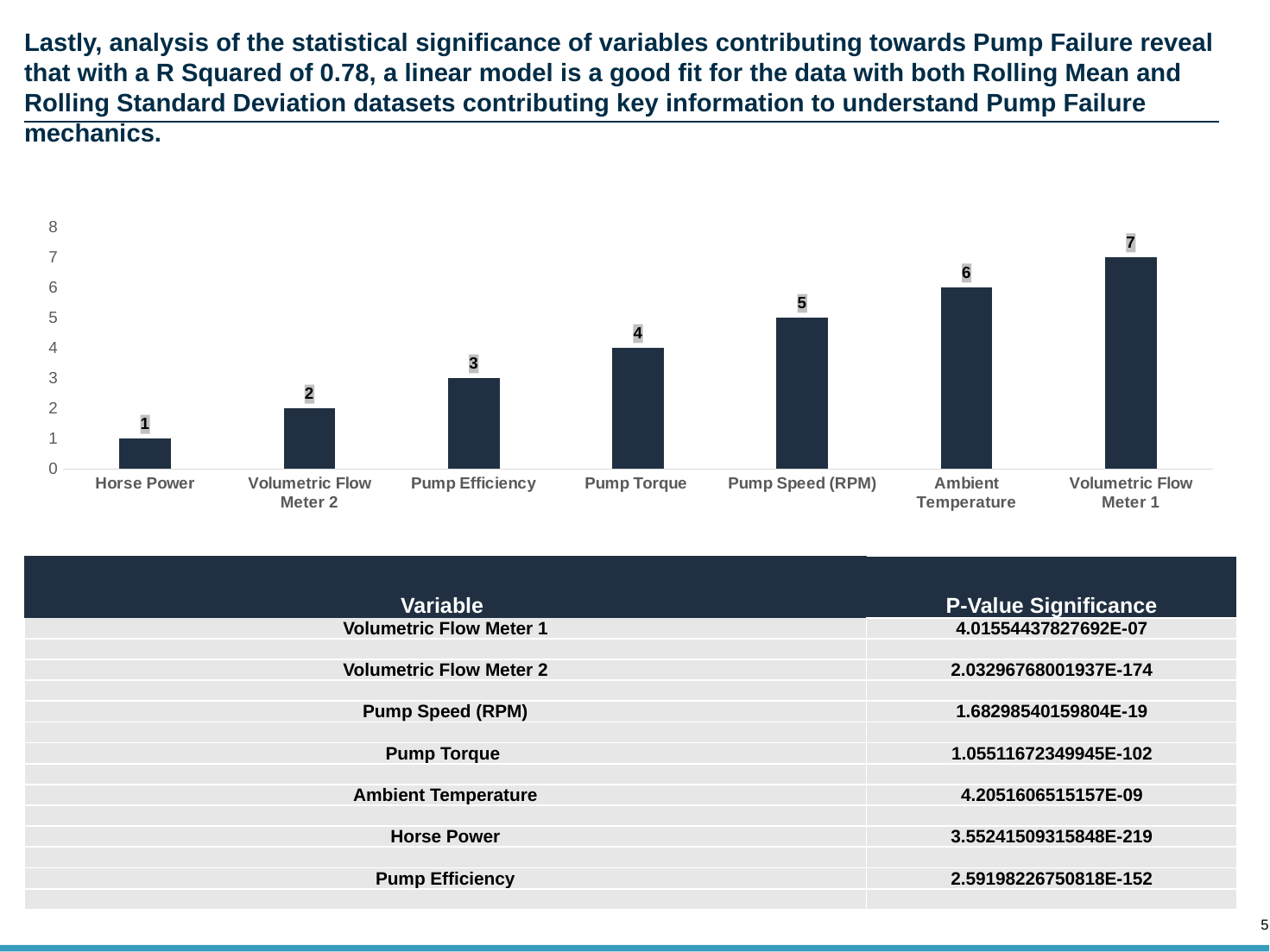

# Lastly, analysis of the statistical significance of variables contributing towards Pump Failure reveal that with a R Squared of 0.78, a linear model is a good fit for the data with both Rolling Mean and Rolling Standard Deviation datasets contributing key information to understand Pump Failure mechanics.

### Chart: Ranking of Variable Significance

| Category |  |
|---|---|
| Horse Power | 1.0 |
| Volumetric Flow Meter 2 | 2.0 |
| Pump Efficiency | 3.0 |
| Pump Torque  | 4.0 |
| Pump Speed (RPM) | 5.0 |
| Ambient Temperature | 6.0 |
| Volumetric Flow Meter 1 | 7.0 |
| Variable | P-Value Significance |
| --- | --- |
| Volumetric Flow Meter 1 | 4.01554437827692E-07 |
|  |  |
| Volumetric Flow Meter 2 | 2.03296768001937E-174 |
|  |  |
| Pump Speed (RPM) | 1.68298540159804E-19 |
|  |  |
| Pump Torque | 1.05511672349945E-102 |
|  |  |
| Ambient Temperature | 4.2051606515157E-09 |
|  |  |
| Horse Power | 3.55241509315848E-219 |
|  |  |
| Pump Efficiency | 2.59198226750818E-152 |
|  |  |